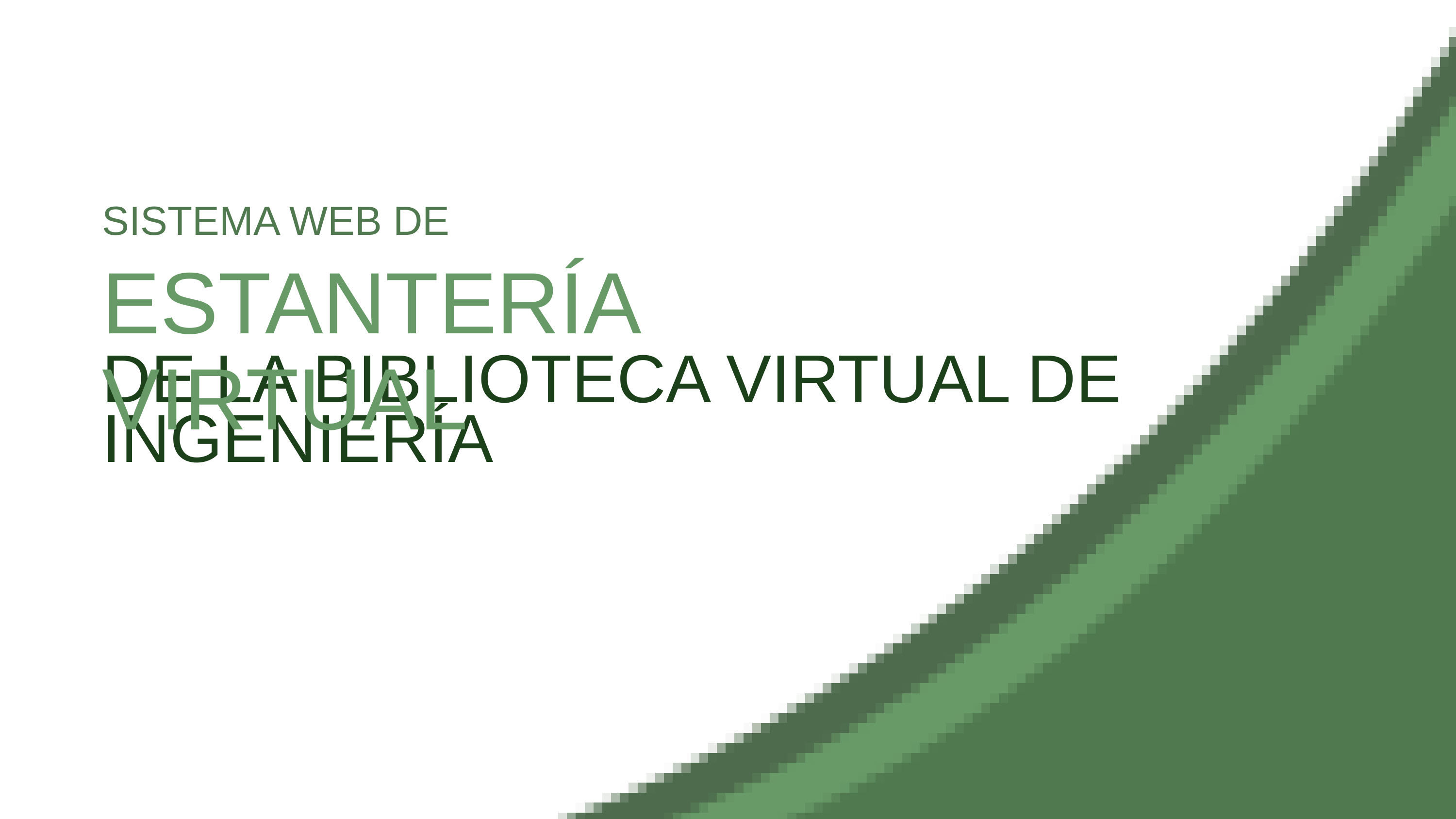

SISTEMA WEB DE
ESTANTERÍA VIRTUAL
DE LA BIBLIOTECA VIRTUAL DE INGENIERÍA